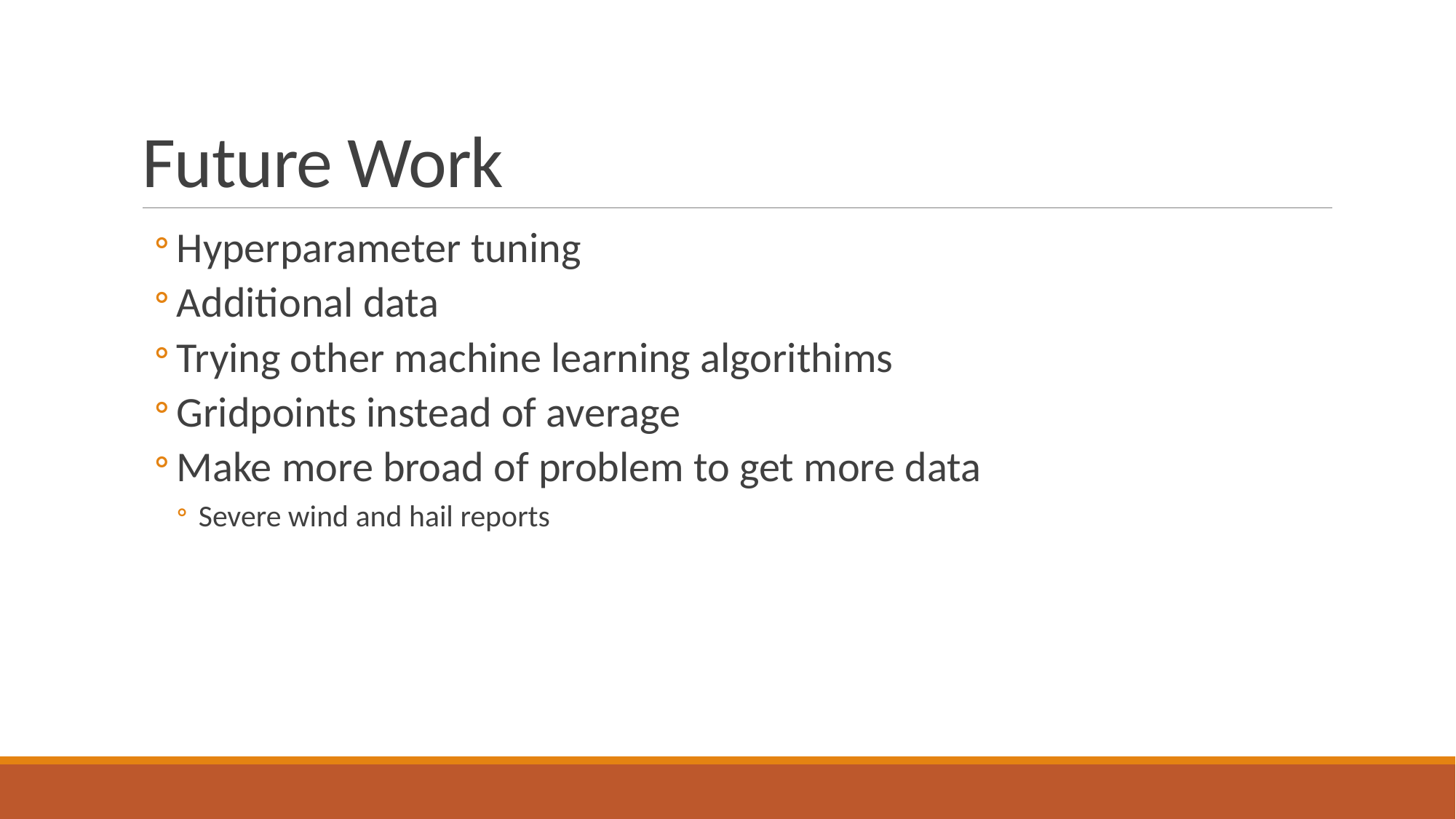

# Future Work
Hyperparameter tuning
Additional data
Trying other machine learning algorithims
Gridpoints instead of average
Make more broad of problem to get more data
Severe wind and hail reports